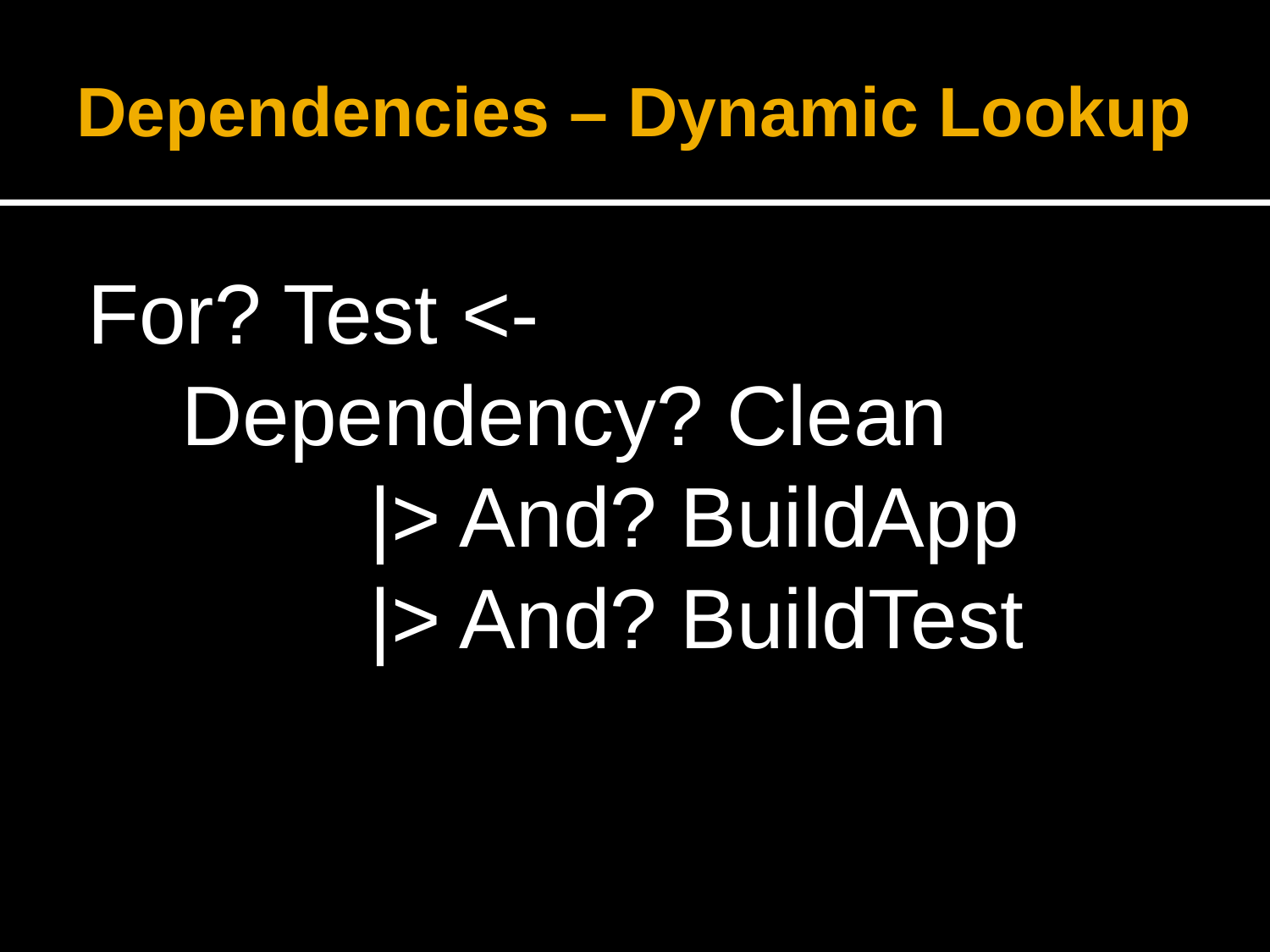

# Dependencies – Dynamic Lookup
For? Test <-
    Dependency? Clean
            |> And? BuildApp
            |> And? BuildTest